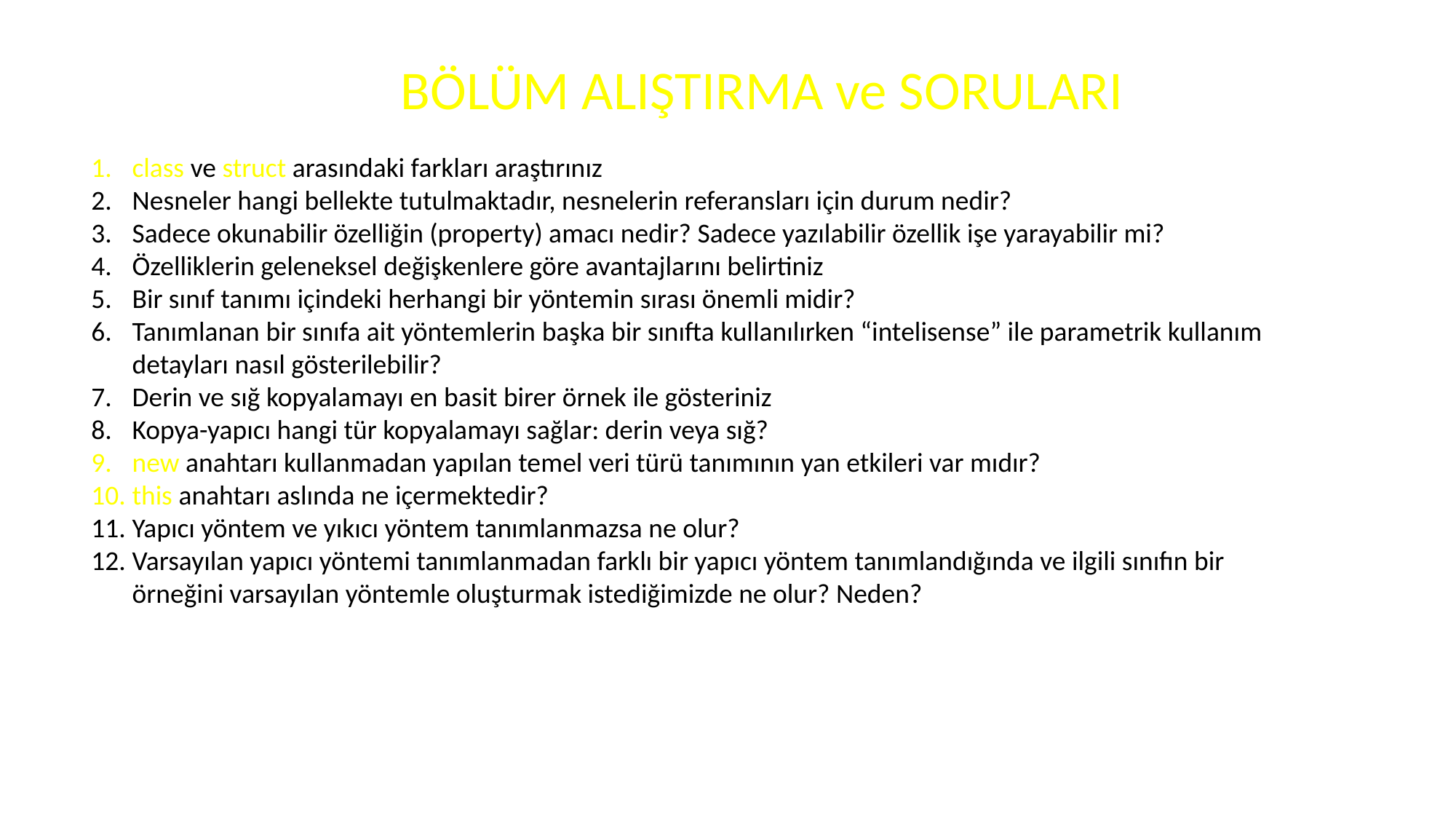

BÖLÜM ALIŞTIRMA ve SORULARI
class ve struct arasındaki farkları araştırınız
Nesneler hangi bellekte tutulmaktadır, nesnelerin referansları için durum nedir?
Sadece okunabilir özelliğin (property) amacı nedir? Sadece yazılabilir özellik işe yarayabilir mi?
Özelliklerin geleneksel değişkenlere göre avantajlarını belirtiniz
Bir sınıf tanımı içindeki herhangi bir yöntemin sırası önemli midir?
Tanımlanan bir sınıfa ait yöntemlerin başka bir sınıfta kullanılırken “intelisense” ile parametrik kullanım detayları nasıl gösterilebilir?
Derin ve sığ kopyalamayı en basit birer örnek ile gösteriniz
Kopya-yapıcı hangi tür kopyalamayı sağlar: derin veya sığ?
new anahtarı kullanmadan yapılan temel veri türü tanımının yan etkileri var mıdır?
this anahtarı aslında ne içermektedir?
Yapıcı yöntem ve yıkıcı yöntem tanımlanmazsa ne olur?
Varsayılan yapıcı yöntemi tanımlanmadan farklı bir yapıcı yöntem tanımlandığında ve ilgili sınıfın bir örneğini varsayılan yöntemle oluşturmak istediğimizde ne olur? Neden?
6.03.2017
22